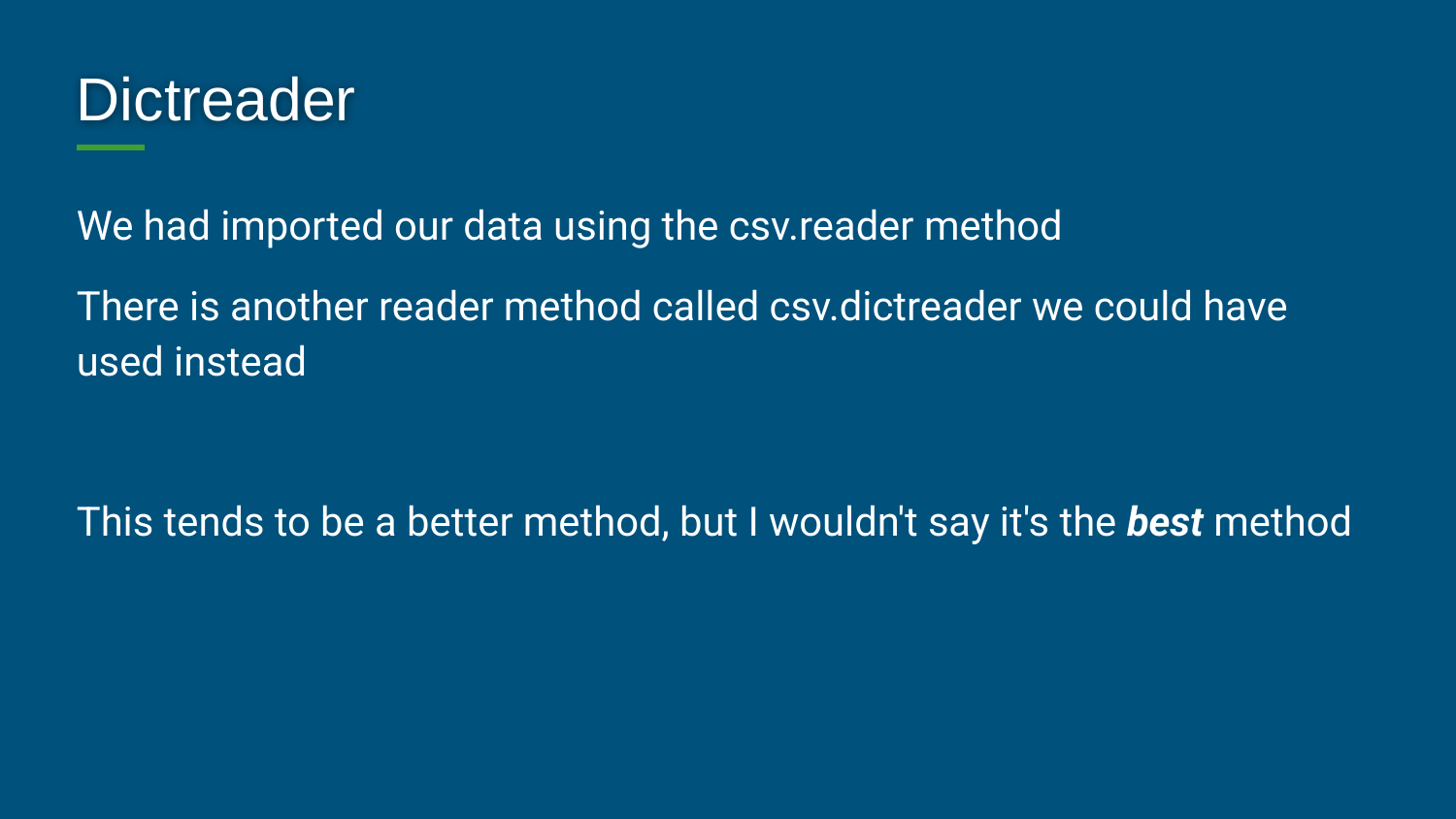

# Dictreader
We had imported our data using the csv.reader method
There is another reader method called csv.dictreader we could have used instead

This tends to be a better method, but I wouldn't say it's the best method